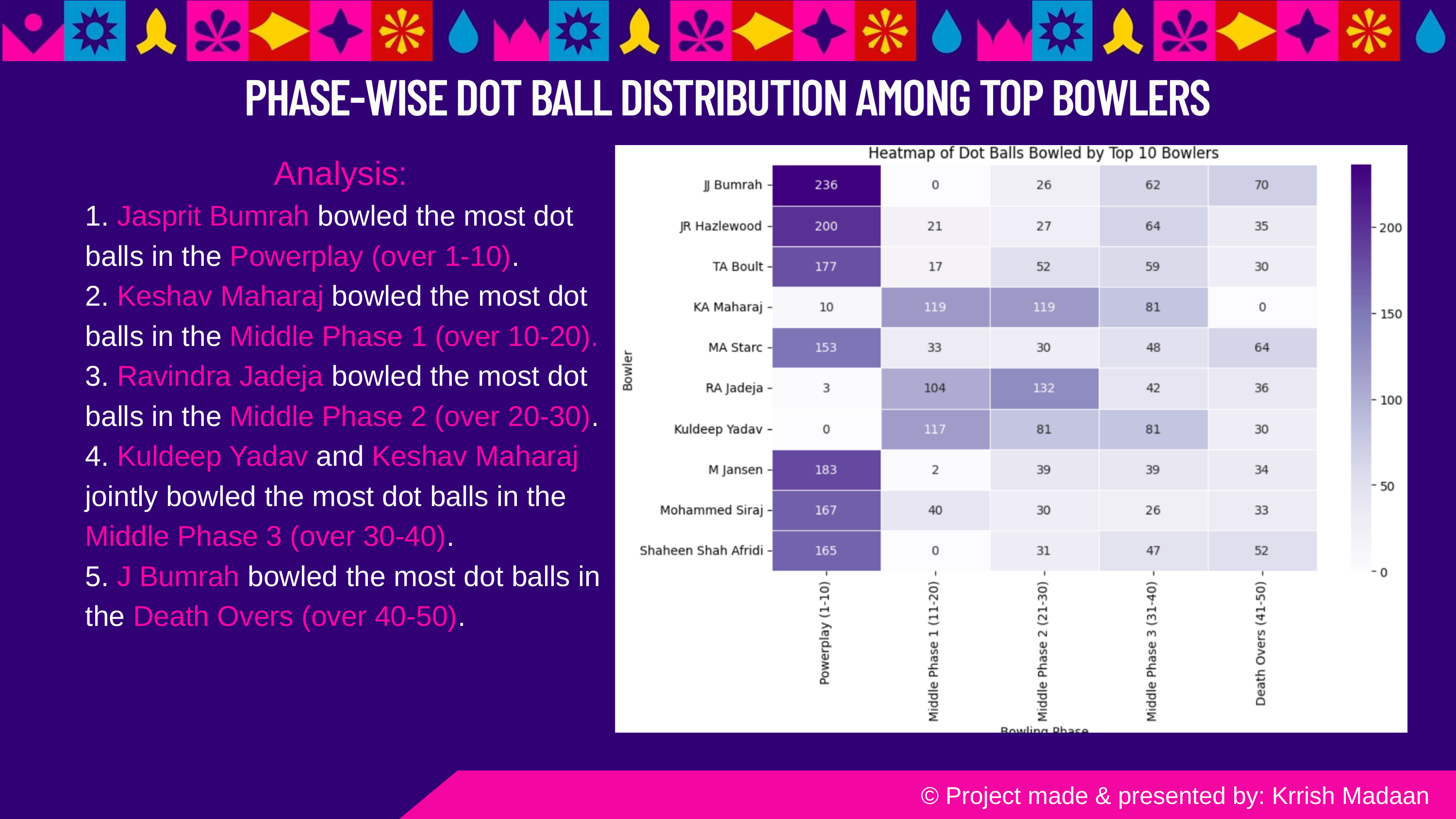

PHASE-WISE DOT BALL DISTRIBUTION AMONG TOP BOWLERS
Analysis:
1. Jasprit Bumrah bowled the most dot balls in the Powerplay (over 1-10).
2. Keshav Maharaj bowled the most dot balls in the Middle Phase 1 (over 10-20).
3. Ravindra Jadeja bowled the most dot balls in the Middle Phase 2 (over 20-30).
4. Kuldeep Yadav and Keshav Maharaj jointly bowled the most dot balls in the Middle Phase 3 (over 30-40).
5. J Bumrah bowled the most dot balls in the Death Overs (over 40-50).

© Project made & presented by: Krrish Madaan